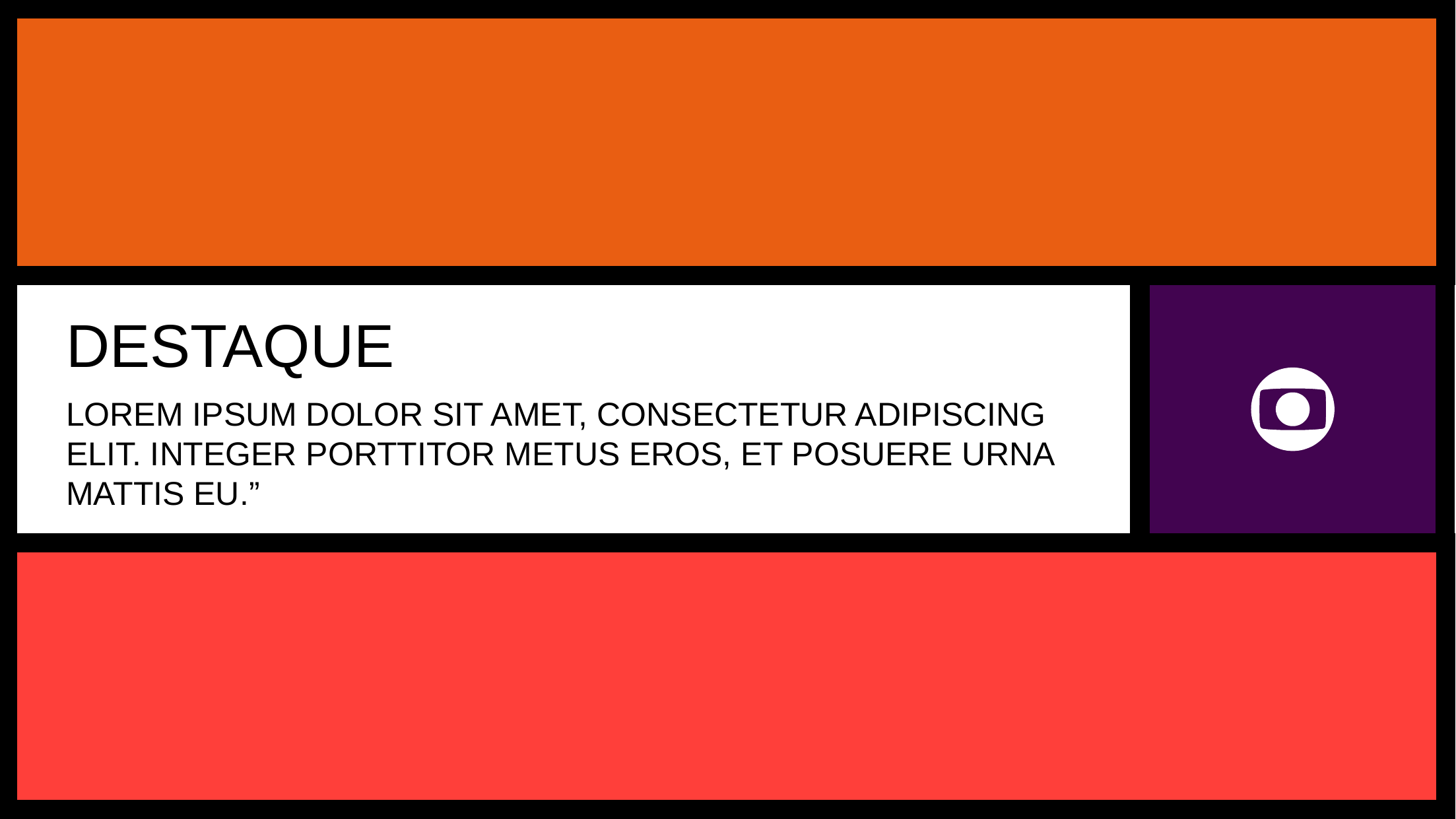

DESTAQUE
LOREM IPSUM DOLOR SIT AMET, CONSECTETUR ADIPISCING ELIT. INTEGER PORTTITOR METUS EROS, ET POSUERE URNA MATTIS EU.”